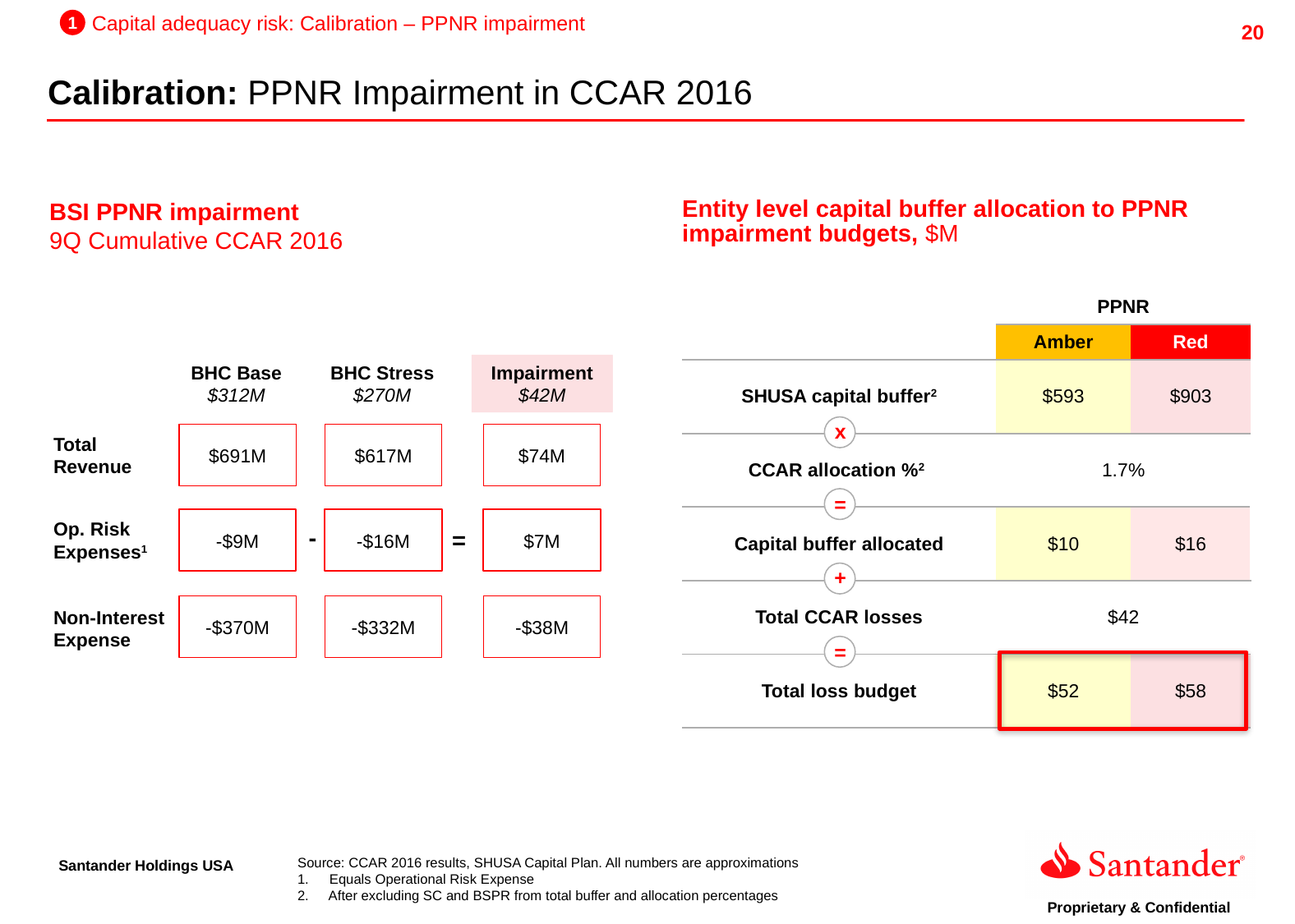

1
Capital adequacy risk: Calibration – PPNR impairment
Calibration: PPNR Impairment in CCAR 2016
BSI PPNR impairment
9Q Cumulative CCAR 2016
Entity level capital buffer allocation to PPNR impairment budgets, $M
|  | PPNR |  |
| --- | --- | --- |
|  | Amber | Red |
| SHUSA capital buffer2 | $593 | $903 |
| CCAR allocation %2 | 1.7% |  |
| Capital buffer allocated | $10 | $16 |
| Total CCAR losses | $42 |  |
| Total loss budget | $52 | $58 |
Impairment
$42M
BHC Base
$312M
BHC Stress $270M
Impairment
$239M
x

$691M
$617M
$74M
Total Revenue

=
-$9M
-$16M
$7M
Op. Risk Expenses1
-
=
+

-$370M
-$332M
-$38M
Non-Interest Expense

=

Source: CCAR 2016 results, SHUSA Capital Plan. All numbers are approximations
Equals Operational Risk Expense
After excluding SC and BSPR from total buffer and allocation percentages